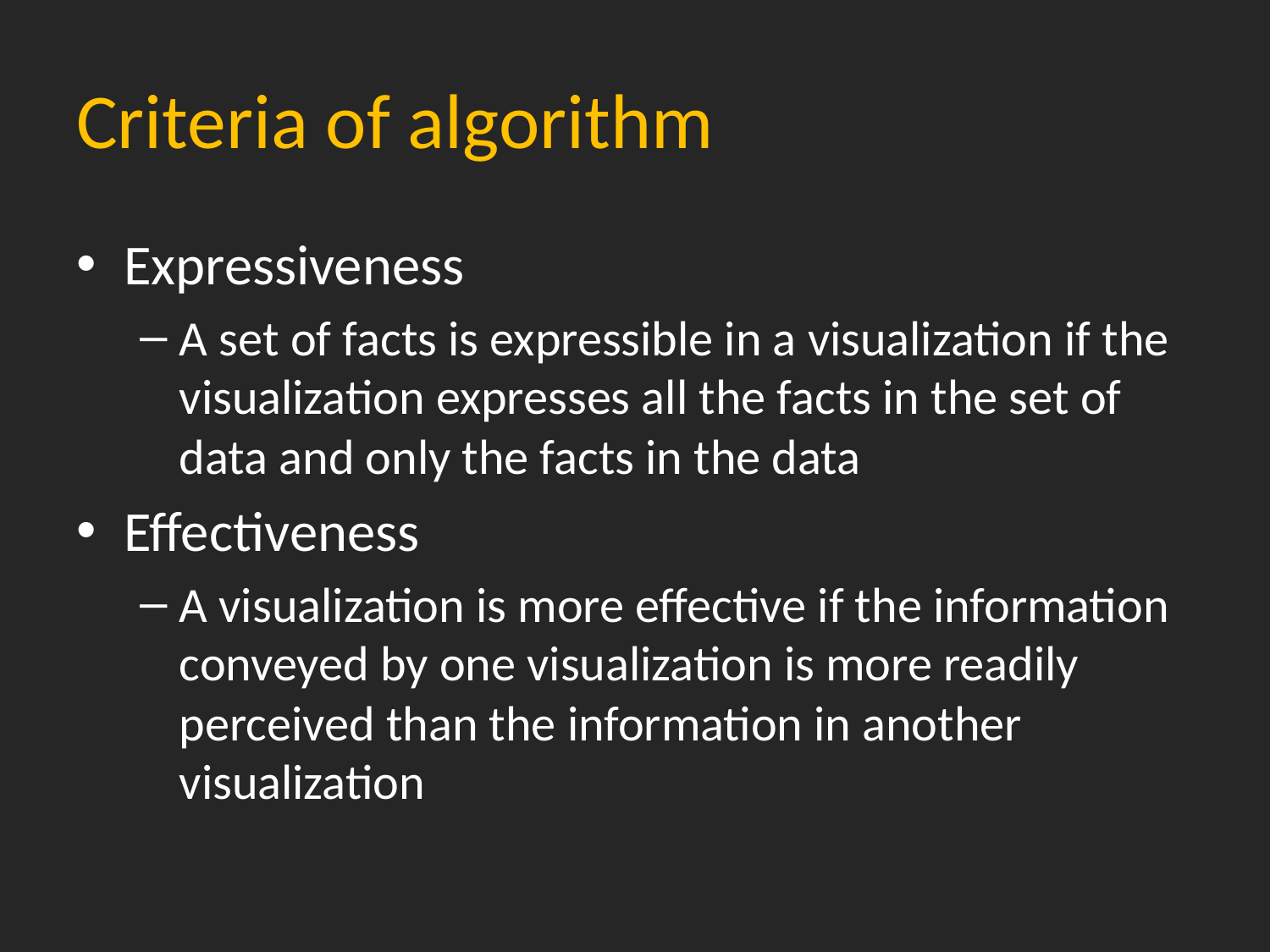

# Criteria of algorithm
Expressiveness
A set of facts is expressible in a visualization if the visualization expresses all the facts in the set of data and only the facts in the data
Effectiveness
A visualization is more effective if the information conveyed by one visualization is more readily perceived than the information in another visualization